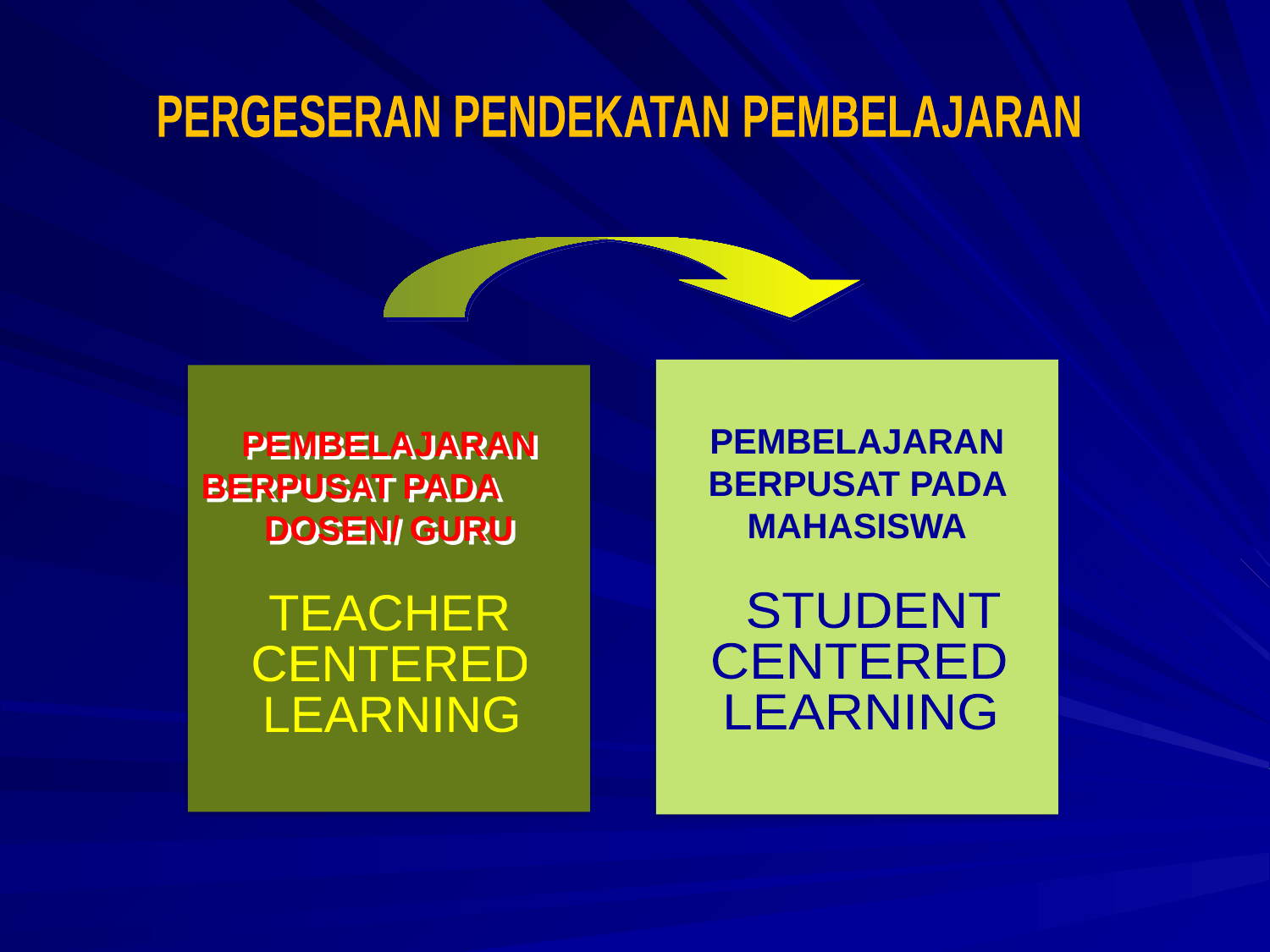

PERGESERAN PENDEKATAN PEMBELAJARAN

PEMBELAJARAN BERPUSAT PADA MAHASISWA
 STUDENT
CENTERED
LEARNING

PEMBELAJARAN BERPUSAT PADA         DOSEN/ GURU
TEACHER
CENTERED
LEARNING